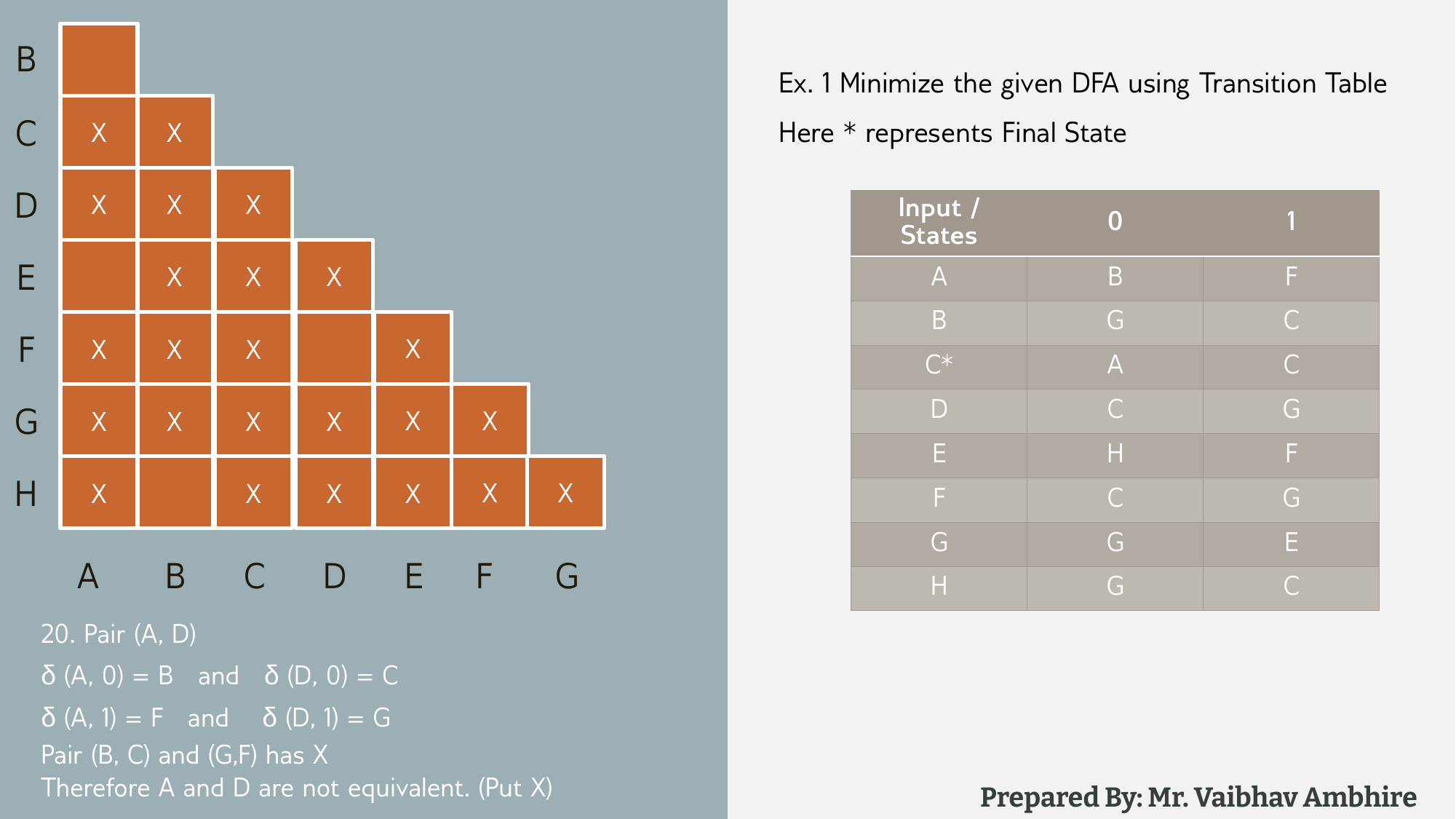

B
Ex. 1 Minimize the given DFA using Transition Table
Here * represents Final State
X
X
C
X
X
X
D
| Input / States | 0 | 1 |
| --- | --- | --- |
| A | B | F |
| B | G | C |
| C\* | A | C |
| D | C | G |
| E | H | F |
| F | C | G |
| G | G | E |
| H | G | C |

X
X
X
E
X
X
X
X

F
X
X
X
X
X
X
G
X
X
X
X
X

X
H
C
G
B
D
E
F
A
20. Pair (A, D)
δ (A, 0) = B   and   δ (D, 0) = C
δ (A, 1) = F   and    δ (D, 1) = G
Pair (B, C) and (G,F) has X
Therefore A and D are not equivalent. (Put X)